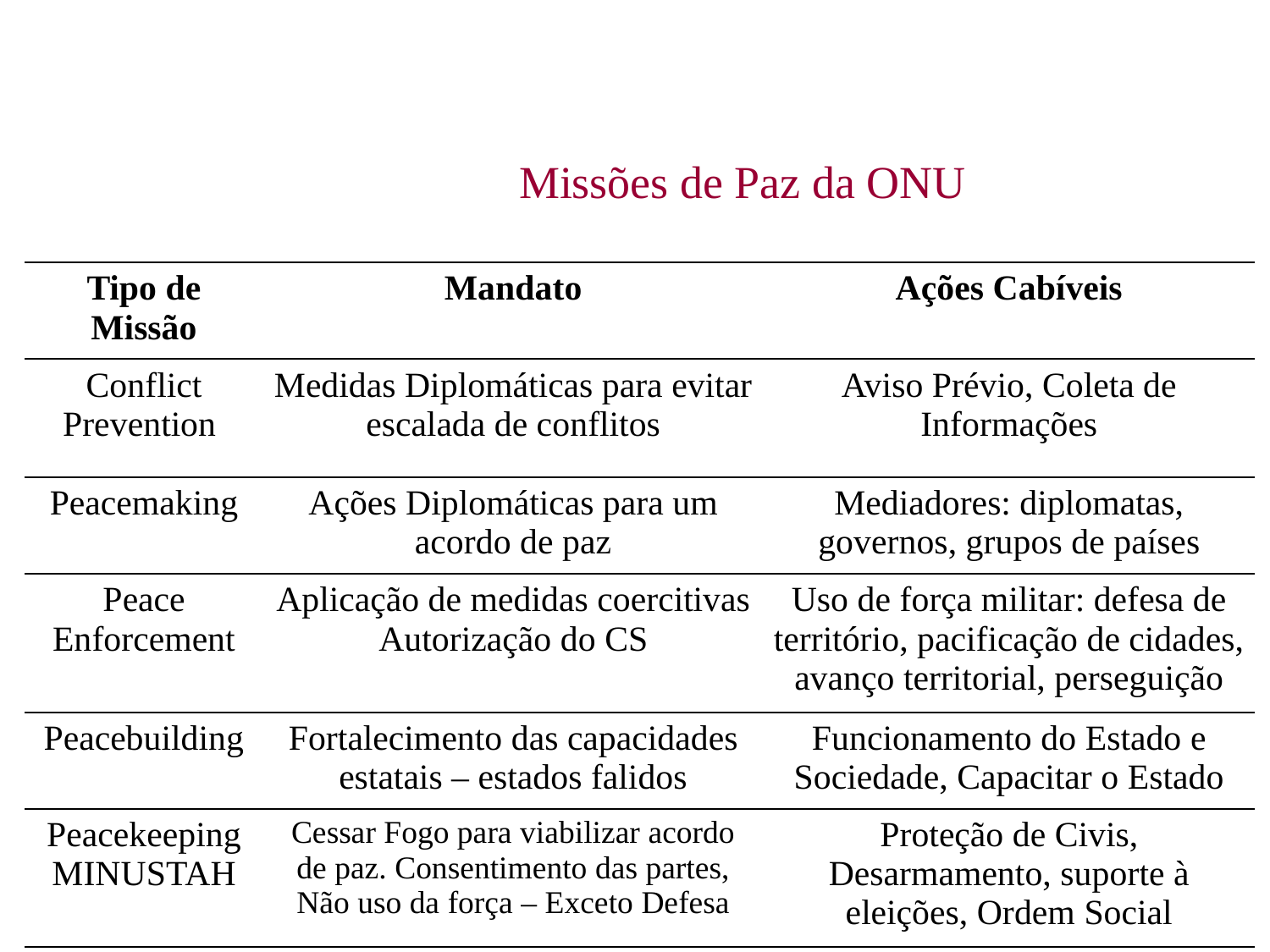

# Missões de Paz da ONU
| Tipo de Missão | Mandato | Ações Cabíveis |
| --- | --- | --- |
| Conflict Prevention | Medidas Diplomáticas para evitar escalada de conflitos | Aviso Prévio, Coleta de Informações |
| Peacemaking | Ações Diplomáticas para um acordo de paz | Mediadores: diplomatas, governos, grupos de países |
| Peace Enforcement | Aplicação de medidas coercitivas Autorização do CS | Uso de força militar: defesa de território, pacificação de cidades, avanço territorial, perseguição |
| Peacebuilding | Fortalecimento das capacidades estatais – estados falidos | Funcionamento do Estado e Sociedade, Capacitar o Estado |
| Peacekeeping MINUSTAH | Cessar Fogo para viabilizar acordo de paz. Consentimento das partes, Não uso da força – Exceto Defesa | Proteção de Civis, Desarmamento, suporte à eleições, Ordem Social |